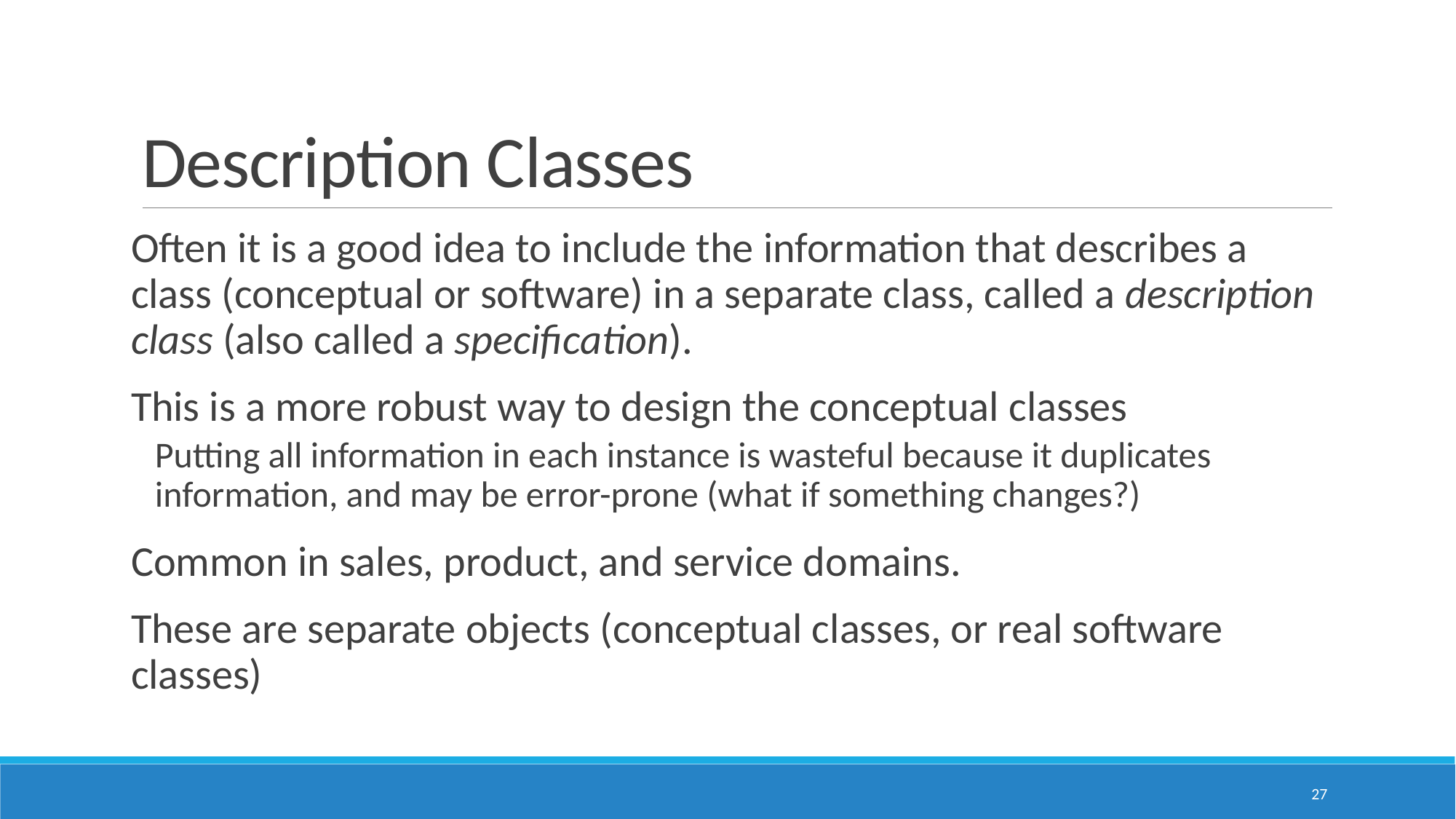

# Description Classes
Often it is a good idea to include the information that describes a class (conceptual or software) in a separate class, called a description class (also called a specification).
This is a more robust way to design the conceptual classes
Putting all information in each instance is wasteful because it duplicates information, and may be error-prone (what if something changes?)
Common in sales, product, and service domains.
These are separate objects (conceptual classes, or real software classes)
27